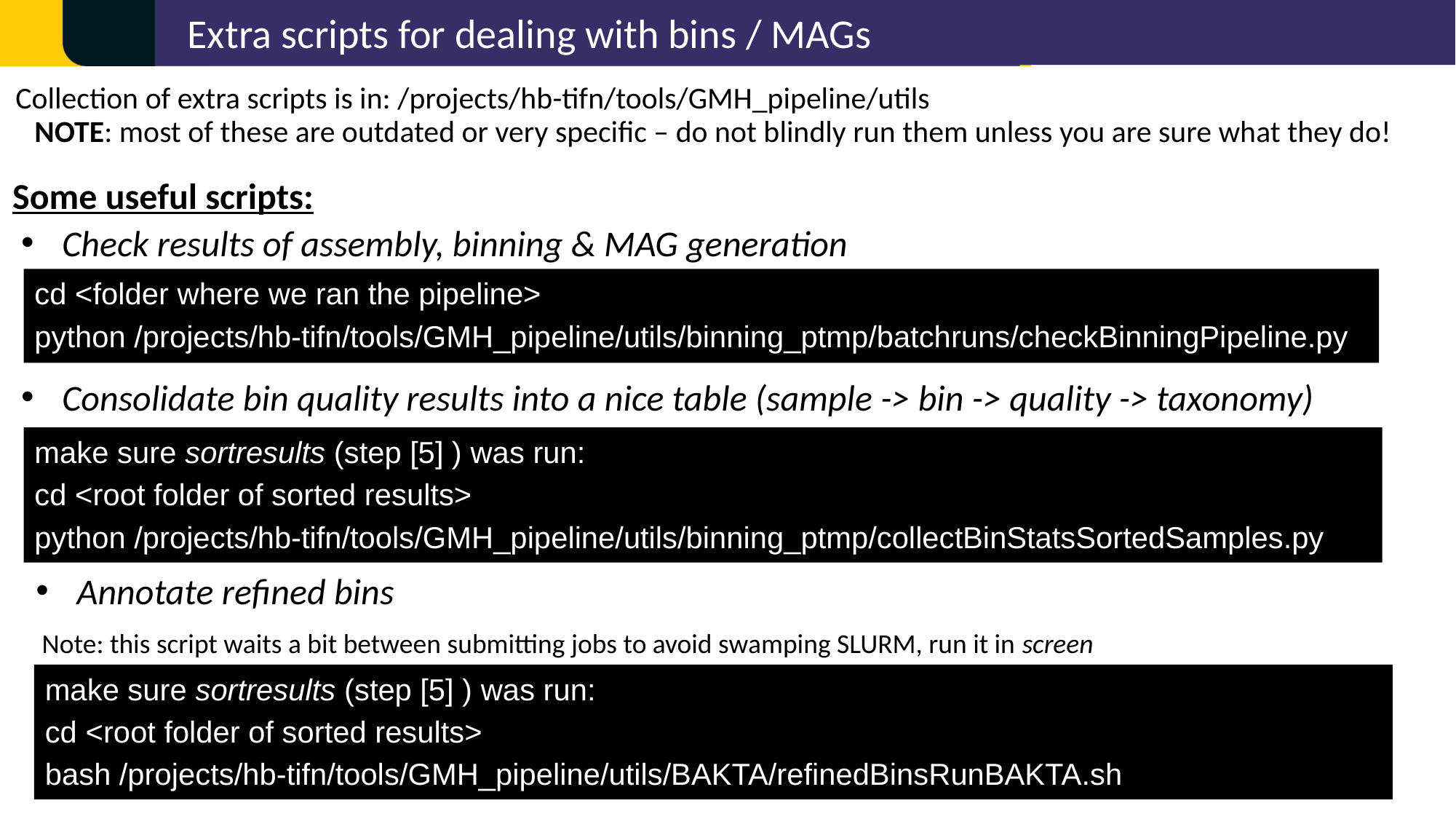

Extra scripts for dealing with bins / MAGs
Collection of extra scripts is in: /projects/hb-tifn/tools/GMH_pipeline/utils
NOTE: most of these are outdated or very specific – do not blindly run them unless you are sure what they do!
Some useful scripts:
Check results of assembly, binning & MAG generation
cd <folder where we ran the pipeline>
python /projects/hb-tifn/tools/GMH_pipeline/utils/binning_ptmp/batchruns/checkBinningPipeline.py
Consolidate bin quality results into a nice table (sample -> bin -> quality -> taxonomy)
make sure sortresults (step [5] ) was run:
cd <root folder of sorted results>
python /projects/hb-tifn/tools/GMH_pipeline/utils/binning_ptmp/collectBinStatsSortedSamples.py
Annotate refined bins
Note: this script waits a bit between submitting jobs to avoid swamping SLURM, run it in screen
make sure sortresults (step [5] ) was run:
cd <root folder of sorted results>
bash /projects/hb-tifn/tools/GMH_pipeline/utils/BAKTA/refinedBinsRunBAKTA.sh